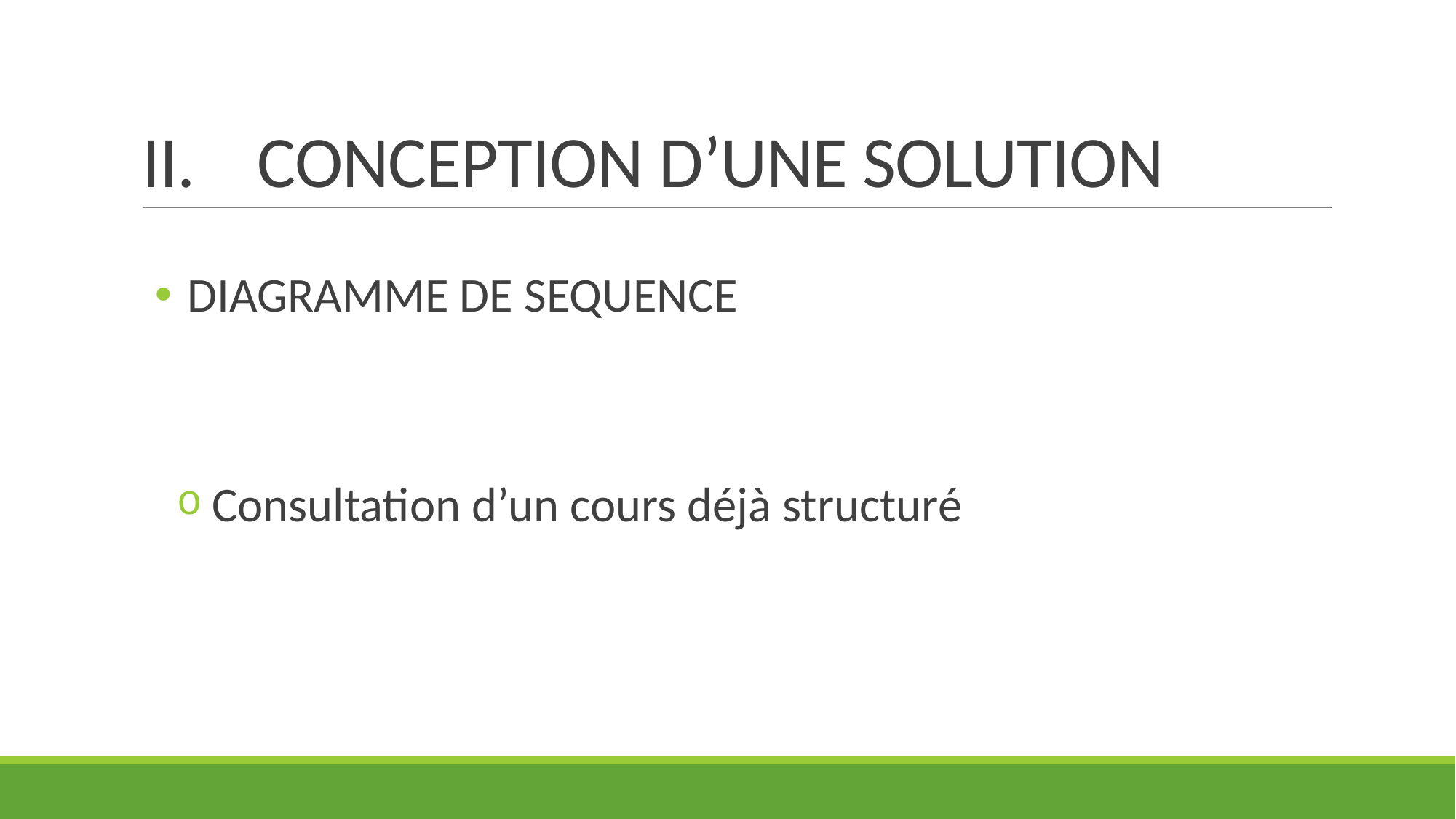

# II.    CONCEPTION D’UNE SOLUTION
 DIAGRAMME DE SEQUENCE

 Consultation d’un cours déjà structuré